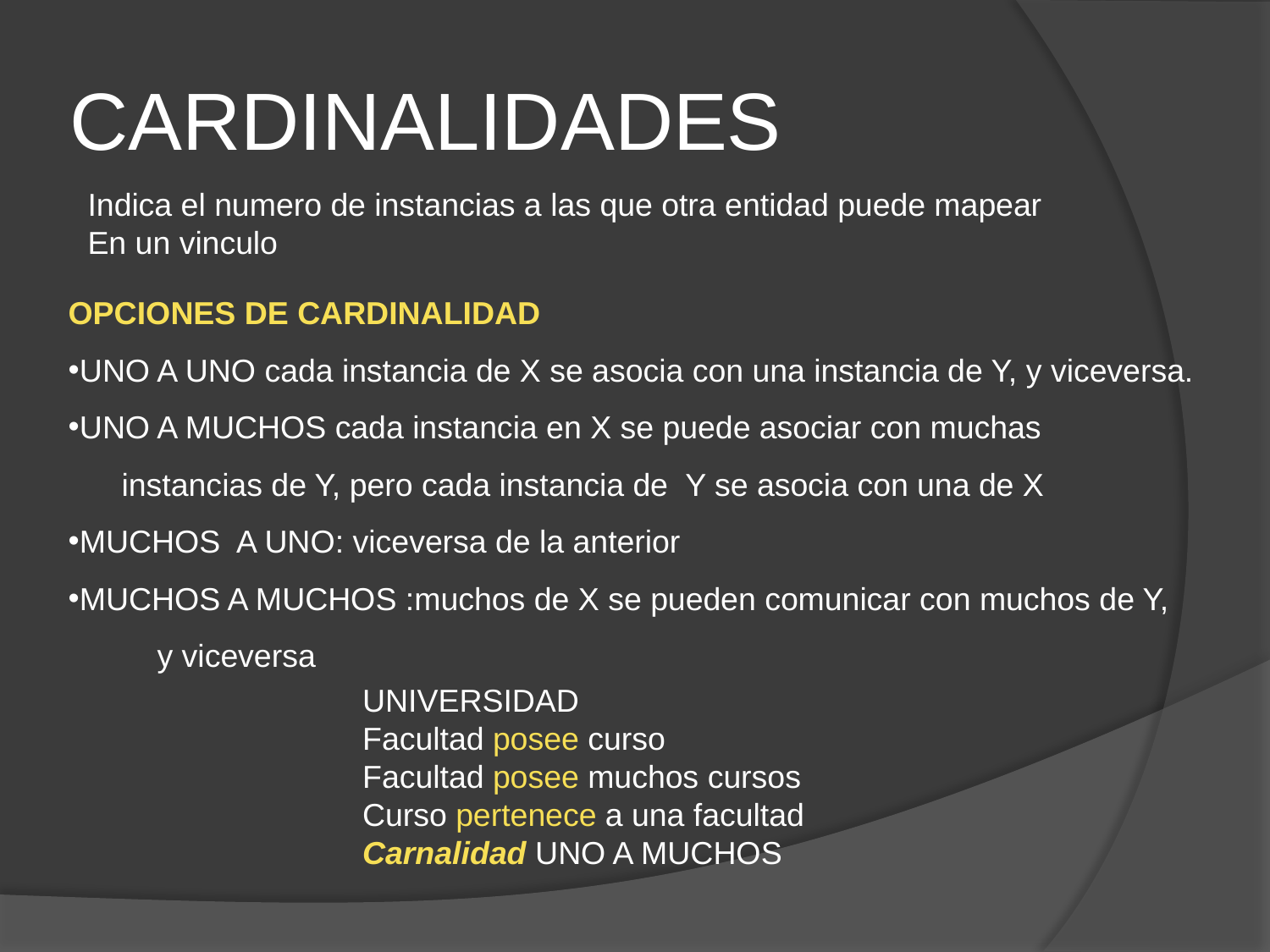

# CARDINALIDADES
Indica el numero de instancias a las que otra entidad puede mapear
En un vinculo
OPCIONES DE CARDINALIDAD
UNO A UNO cada instancia de X se asocia con una instancia de Y, y viceversa.
UNO A MUCHOS cada instancia en X se puede asociar con muchas
      instancias de Y, pero cada instancia de  Y se asocia con una de X
MUCHOS  A UNO: viceversa de la anterior
MUCHOS A MUCHOS :muchos de X se pueden comunicar con muchos de Y,
          y viceversa
UNIVERSIDAD
Facultad posee curso
Facultad posee muchos cursos
Curso pertenece a una facultad
Carnalidad UNO A MUCHOS